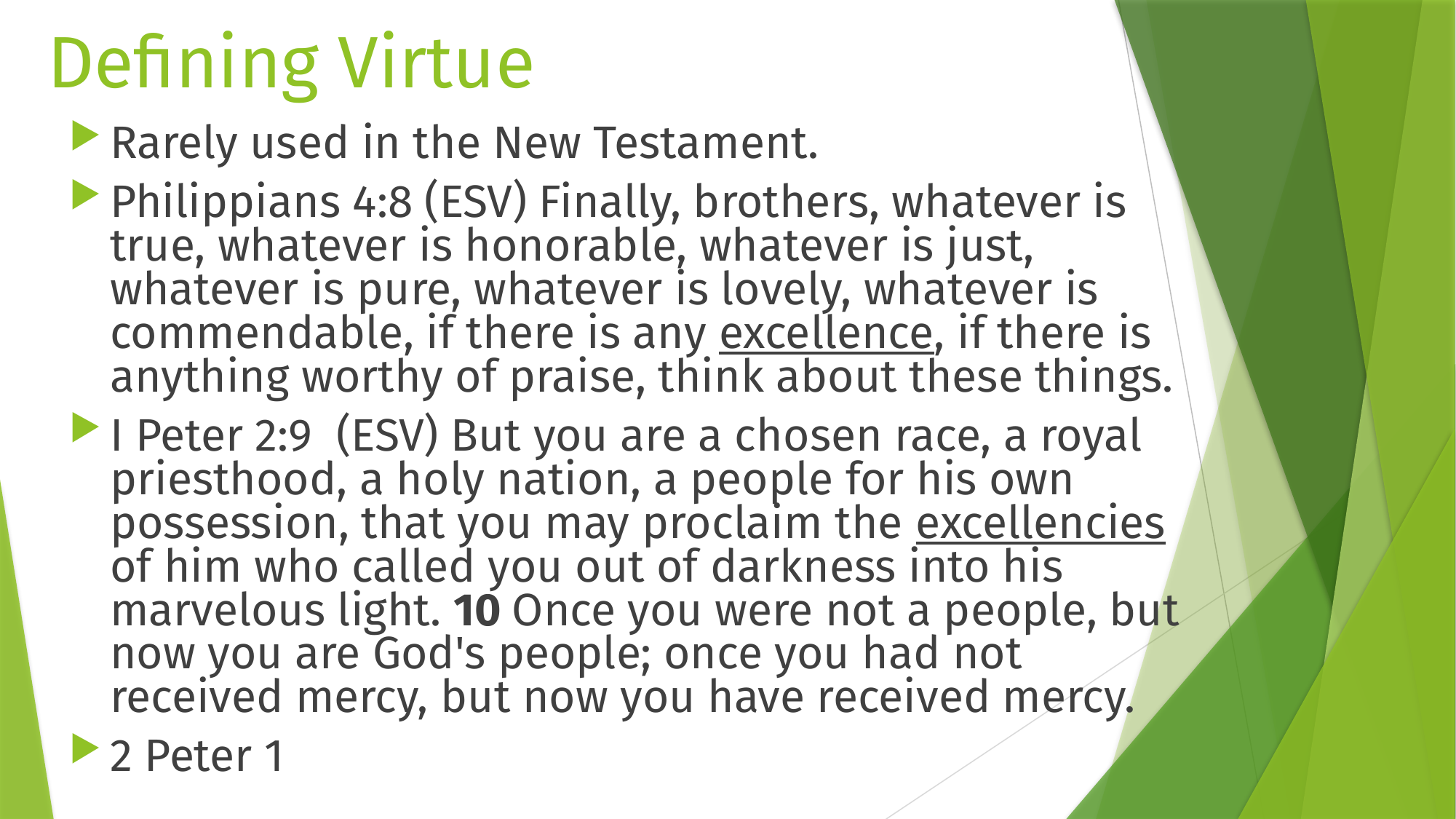

# Defining Virtue
Rarely used in the New Testament.
Philippians 4:8 (ESV) Finally, brothers, whatever is true, whatever is honorable, whatever is just, whatever is pure, whatever is lovely, whatever is commendable, if there is any excellence, if there is anything worthy of praise, think about these things.
I Peter 2:9  (ESV) But you are a chosen race, a royal priesthood, a holy nation, a people for his own possession, that you may proclaim the excellencies of him who called you out of darkness into his marvelous light. 10 Once you were not a people, but now you are God's people; once you had not received mercy, but now you have received mercy.
2 Peter 1